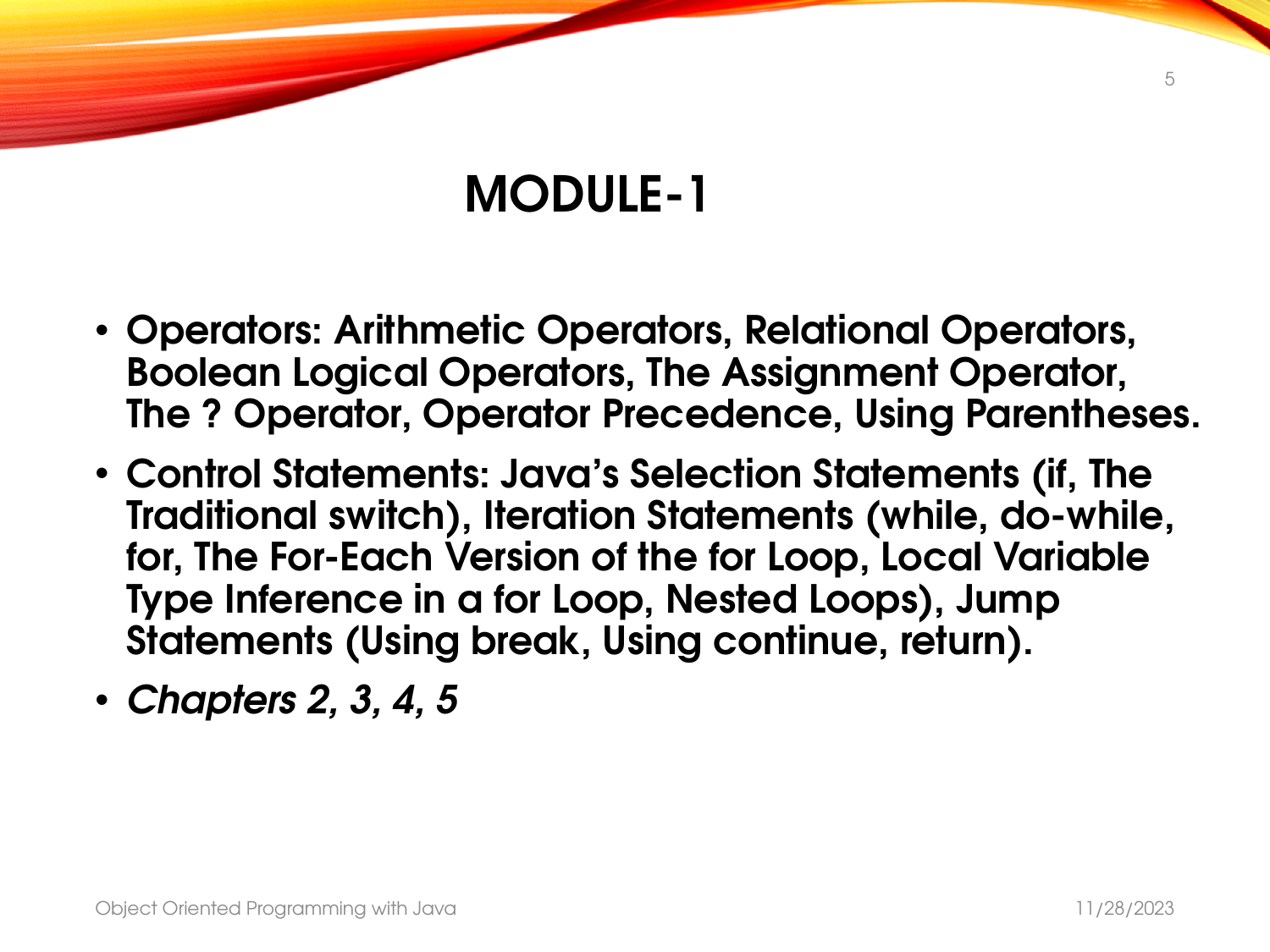

5
# Module-1
Operators: Arithmetic Operators, Relational Operators, Boolean Logical Operators, The Assignment Operator, The ? Operator, Operator Precedence, Using Parentheses.
Control Statements: Java’s Selection Statements (if, The Traditional switch), Iteration Statements (while, do-while, for, The For-Each Version of the for Loop, Local Variable Type Inference in a for Loop, Nested Loops), Jump Statements (Using break, Using continue, return).
Chapters 2, 3, 4, 5

Object Oriented Programming with Java
11/28/2023